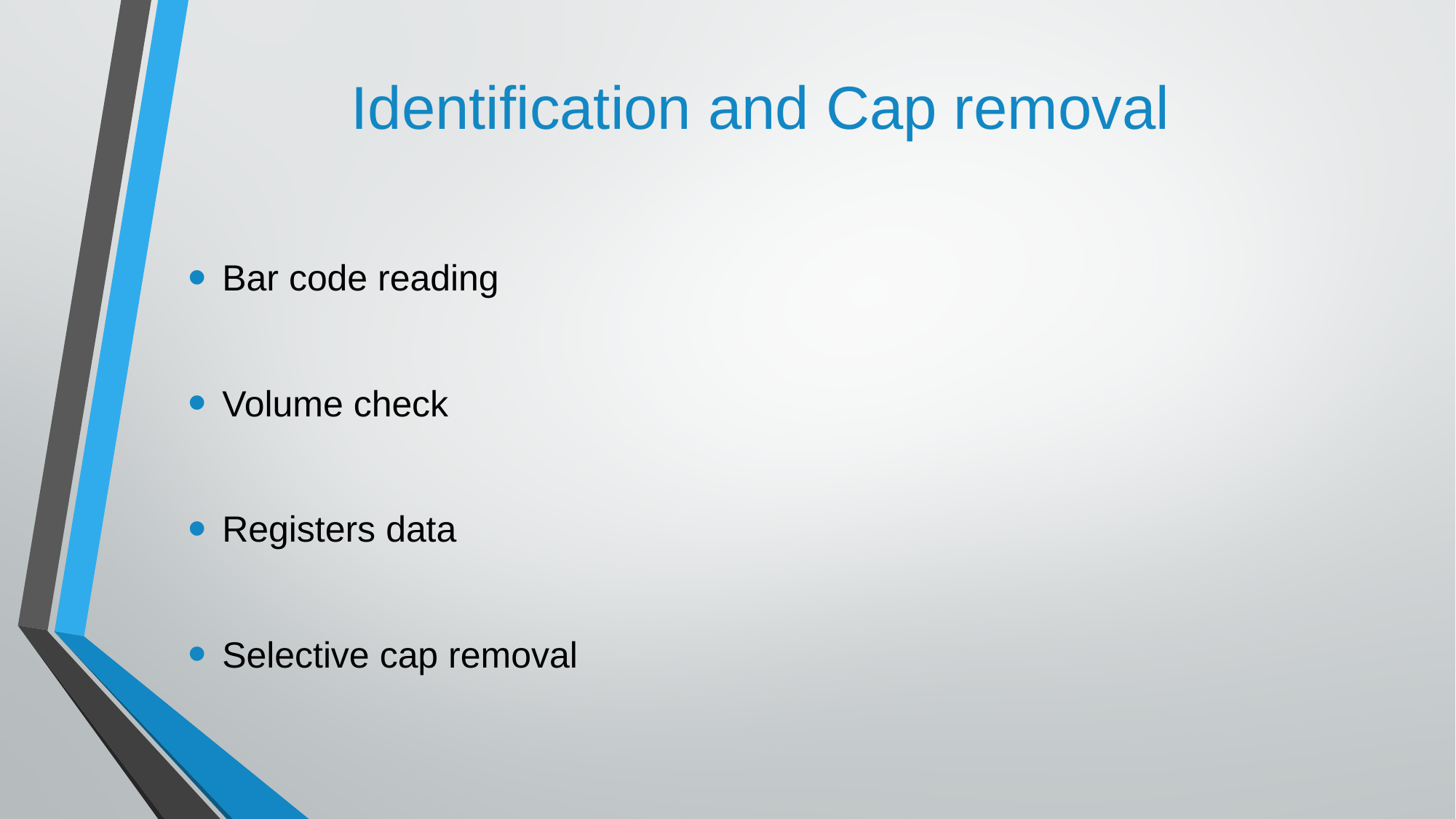

Identification and Cap removal
Bar code reading
Volume check
Registers data
Selective cap removal